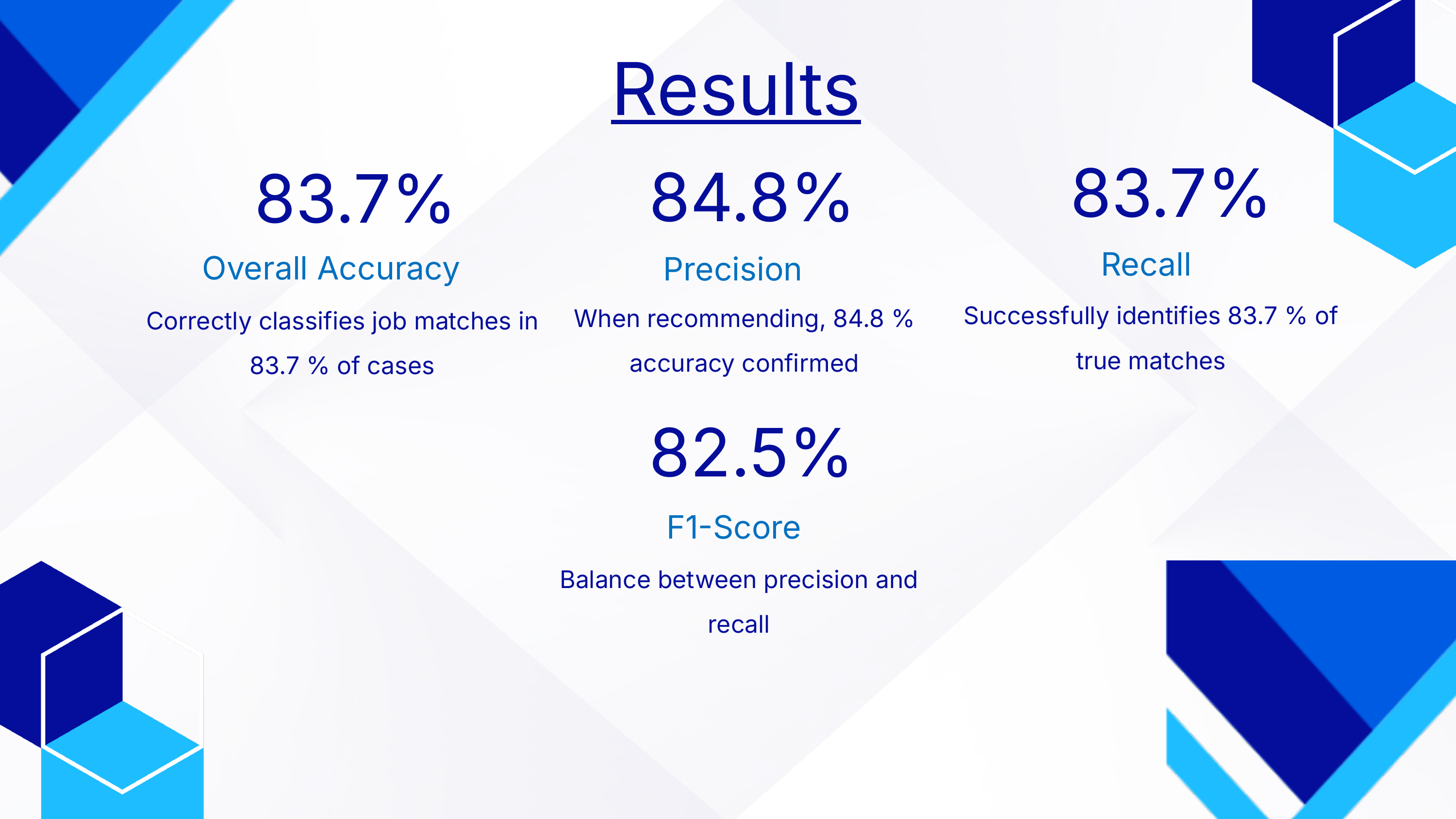

Results
83.7%
84.8%
83.7%
Recall
Overall Accuracy
Precision
Successfully identifies 83.7 % of true matches
When recommending, 84.8 % accuracy confirmed
Correctly classifies job matches in 83.7 % of cases
82.5%
F1-Score
Balance between precision and recall